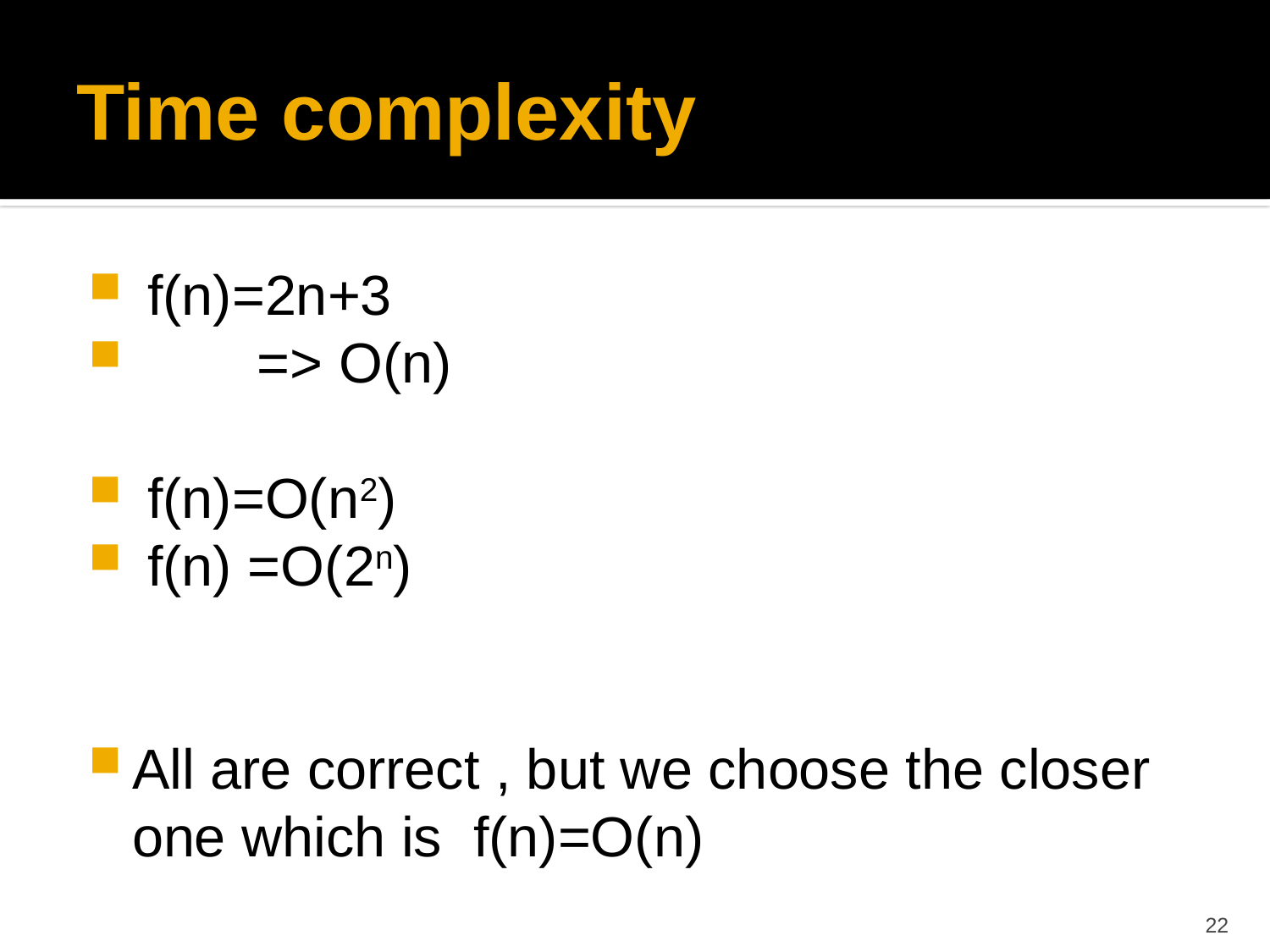

# Time complexity
 f(n)=2n+3
        => O(n)

 f(n)=O(n2)
 f(n) =O(2n)

All are correct , but we choose the closer one which is  f(n)=O(n)

22